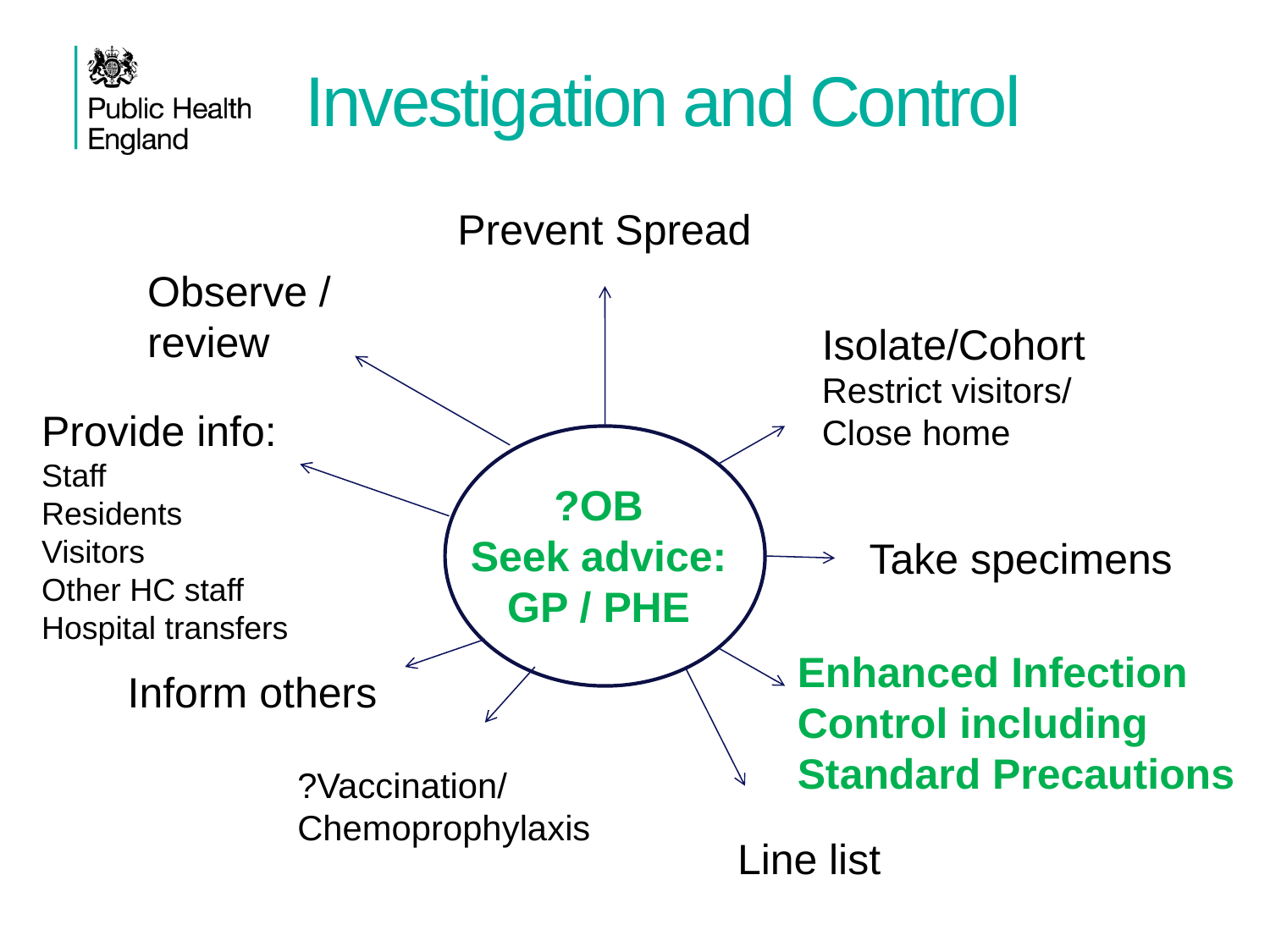

# Investigation and Control
Prevent Spread
Observe /
review

?OB
Seek advice:
GP / PHE
Isolate/Cohort
Restrict visitors/
Close home
Provide info:
Staff
Residents
Visitors
Other HC staff
Hospital transfers
Take specimens
Enhanced Infection Control including Standard Precautions
Inform others
?Vaccination/
Chemoprophylaxis
Line list